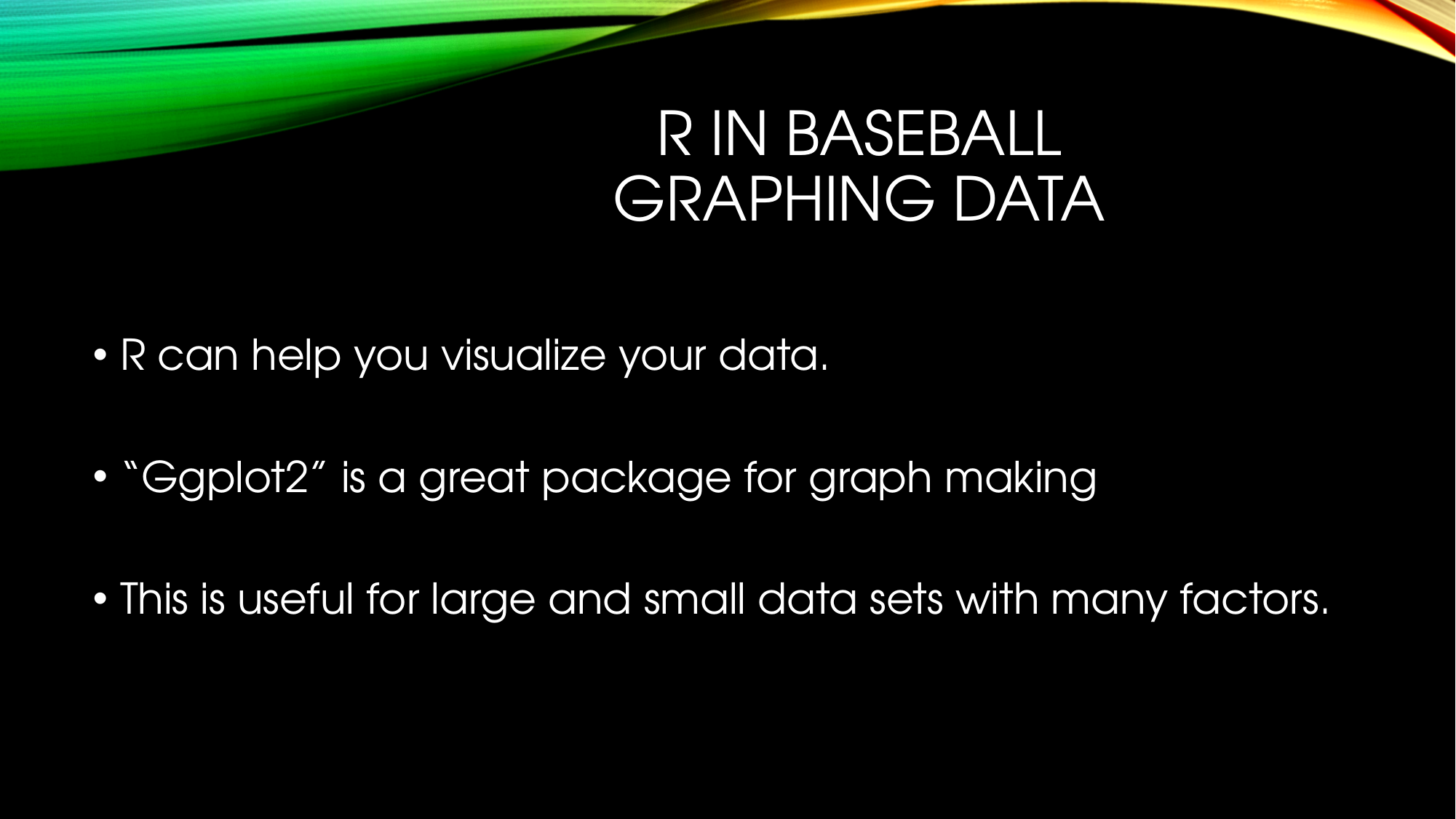

# R IN BASEBALL GRAPHING DATA

R can help you visualize your data.

“Ggplot2” is a great package for graph making

This is useful for large and small data sets with many factors.